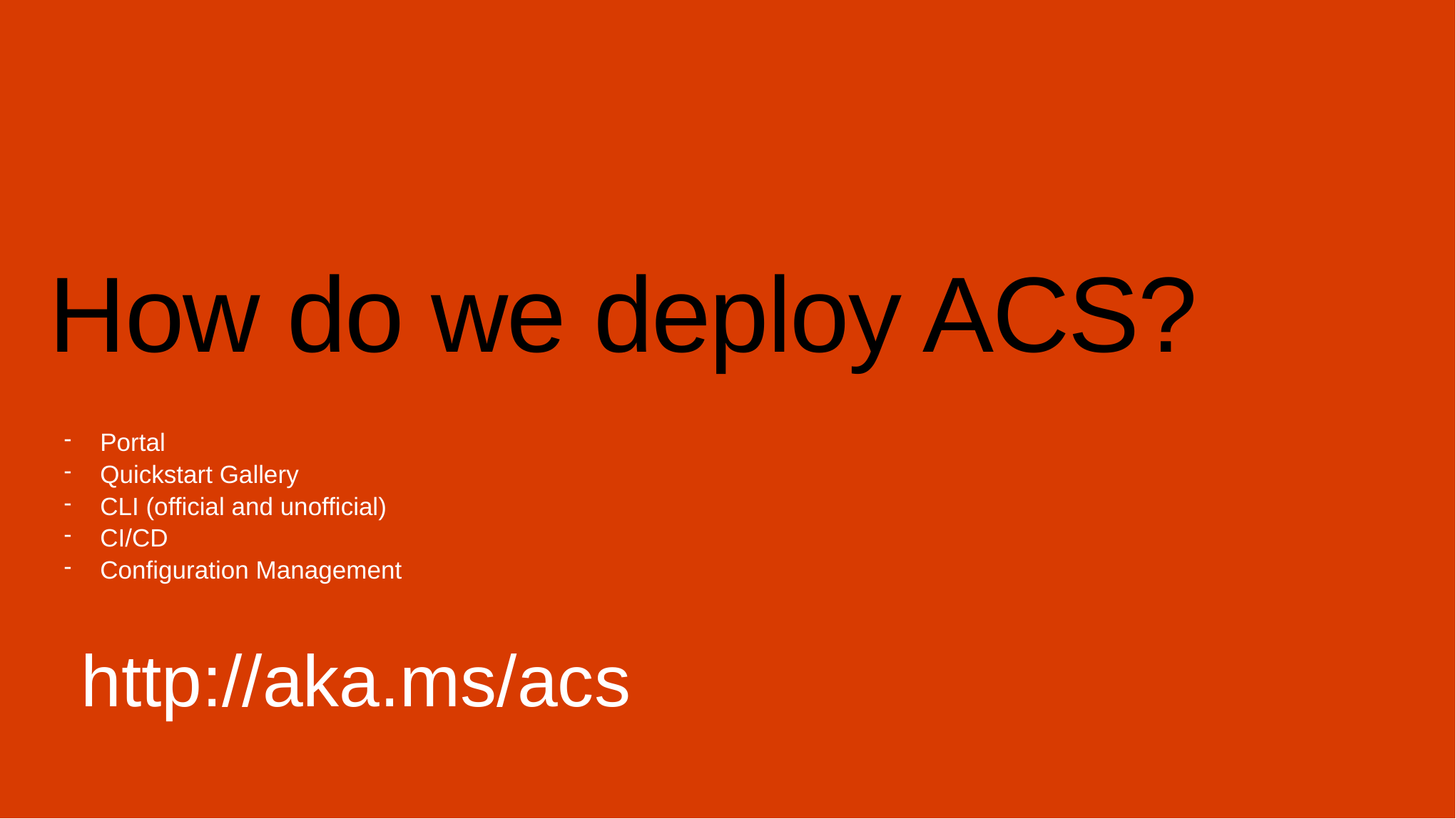

# How do we deploy ACS?
Portal
Quickstart Gallery
CLI (official and unofficial)
CI/CD
Configuration Management
http://aka.ms/acs